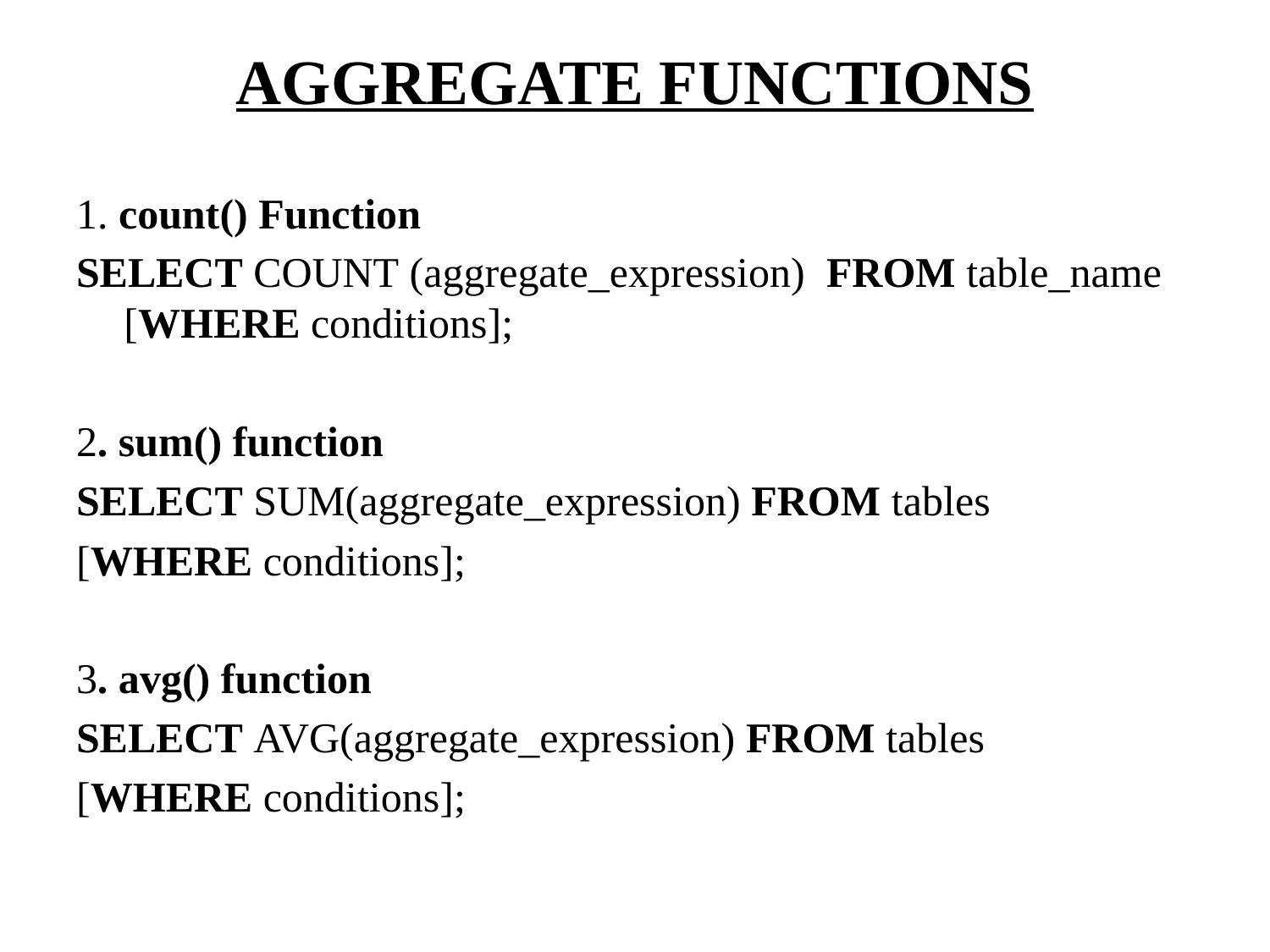

# AGGREGATE FUNCTIONS
1. count() Function
SELECT COUNT (aggregate_expression)  FROM table_name  [WHERE conditions];

2. sum() function
SELECT SUM(aggregate_expression) FROM tables
[WHERE conditions];

3. avg() function
SELECT AVG(aggregate_expression) FROM tables
[WHERE conditions];